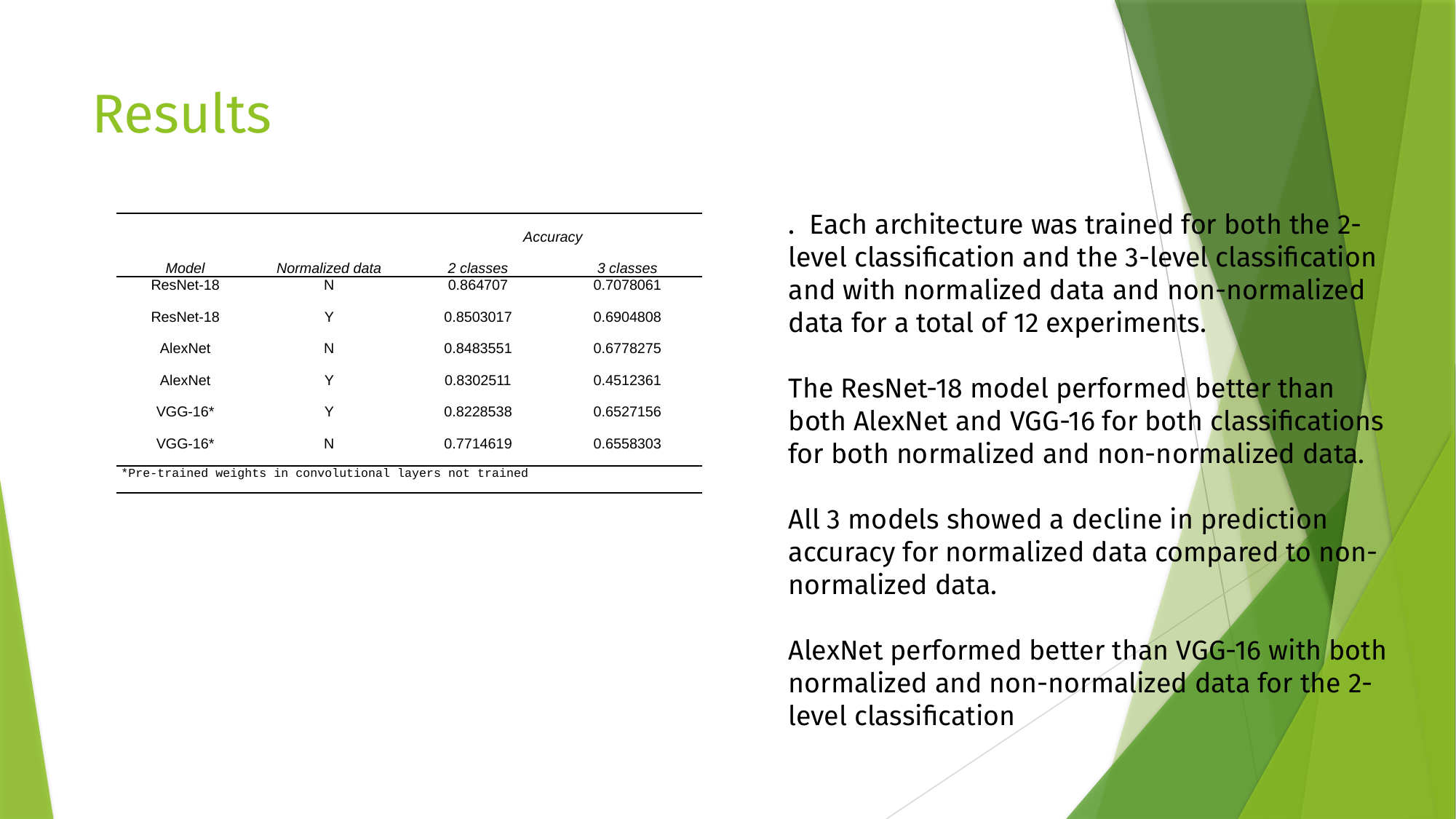

# Results
.  Each architecture was trained for both the 2-level classification and the 3-level classification and with normalized data and non-normalized data for a total of 12 experiments.

The ResNet-18 model performed better than both AlexNet and VGG-16 for both classifications for both normalized and non-normalized data.

All 3 models showed a decline in prediction accuracy for normalized data compared to non-normalized data.

AlexNet performed better than VGG-16 with both normalized and non-normalized data for the 2-level classification
|  |  | Accuracy |  |
| --- | --- | --- | --- |
| Model | Normalized data | 2 classes | 3 classes |
| ResNet-18 | N | 0.864707 | 0.7078061 |
| ResNet-18 | Y | 0.8503017 | 0.6904808 |
| AlexNet | N | 0.8483551 | 0.6778275 |
| AlexNet | Y | 0.8302511 | 0.4512361 |
| VGG-16\* | Y | 0.8228538 | 0.6527156 |
| VGG-16\* | N | 0.7714619 | 0.6558303 |
| \*Pre-trained weights in convolutional layers not trained |  |  |  |